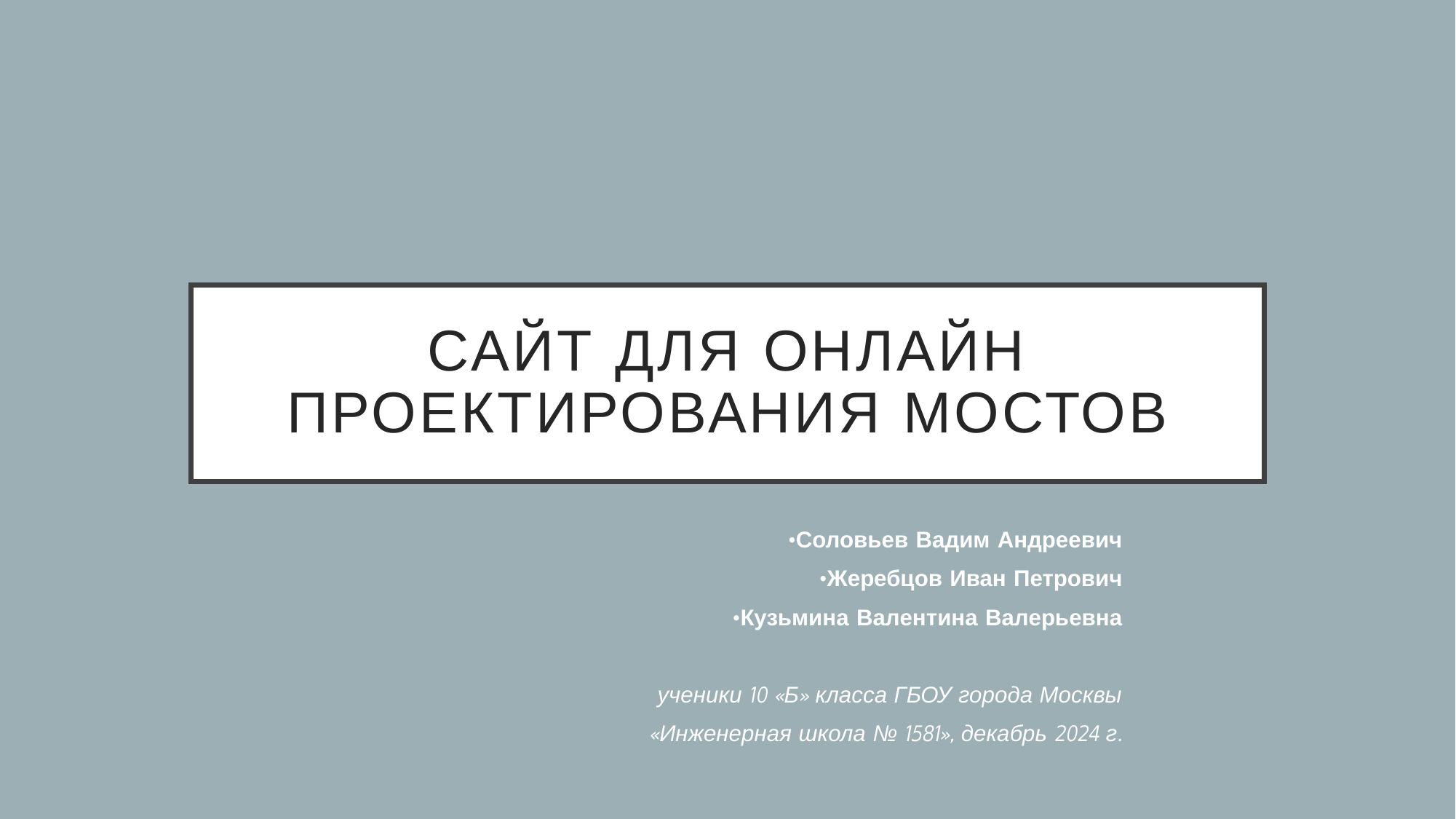

# Сайт для онлайн проектирования мостов
•Соловьев Вадим Андреевич
•Жеребцов Иван Петрович
•Кузьмина Валентина Валерьевна

ученики 10 «Б» класса ГБОУ города Москвы
«Инженерная школа № 1581», декабрь 2024 г.